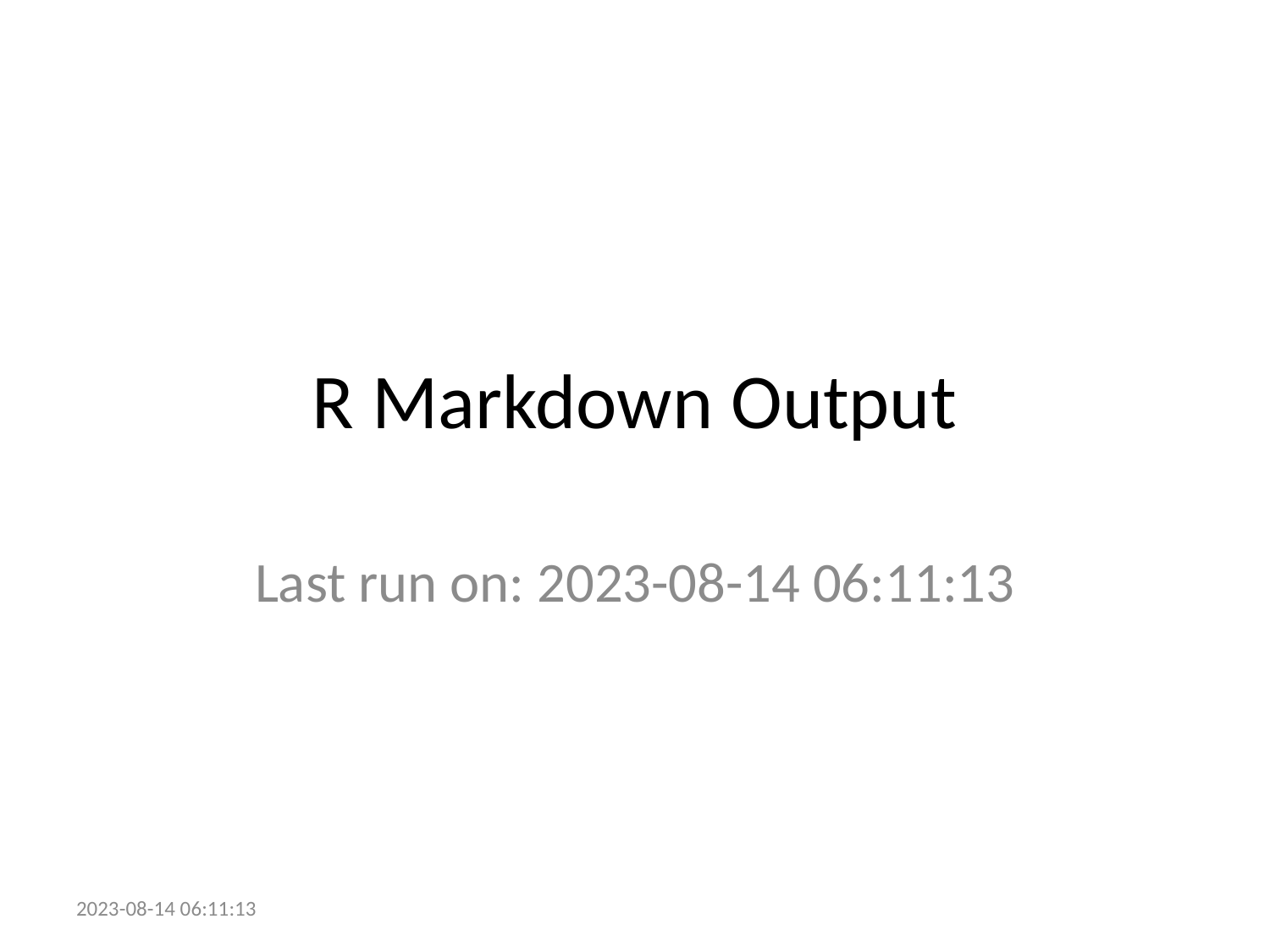

# R Markdown Output
Last run on: 2023-08-14 06:11:13
2023-08-14 06:11:13